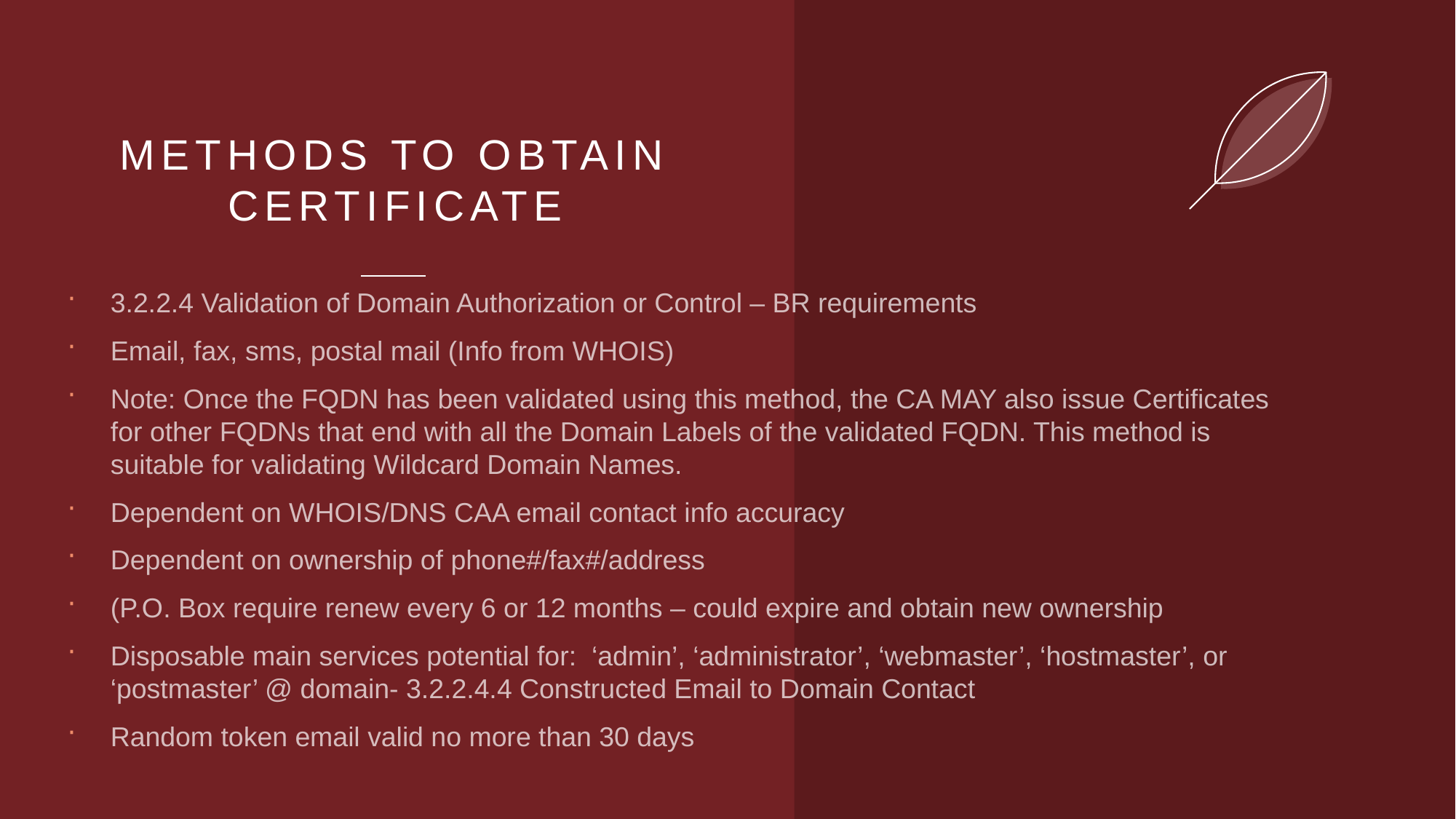

# Methods to obtain certificate
3.2.2.4 Validation of Domain Authorization or Control – BR requirements
Email, fax, sms, postal mail (Info from WHOIS)
Note: Once the FQDN has been validated using this method, the CA MAY also issue Certificates for other FQDNs that end with all the Domain Labels of the validated FQDN. This method is suitable for validating Wildcard Domain Names.
Dependent on WHOIS/DNS CAA email contact info accuracy
Dependent on ownership of phone#/fax#/address
(P.O. Box require renew every 6 or 12 months – could expire and obtain new ownership
Disposable main services potential for:  ‘admin’, ‘administrator’, ‘webmaster’, ‘hostmaster’, or ‘postmaster’ @ domain- 3.2.2.4.4 Constructed Email to Domain Contact
Random token email valid no more than 30 days